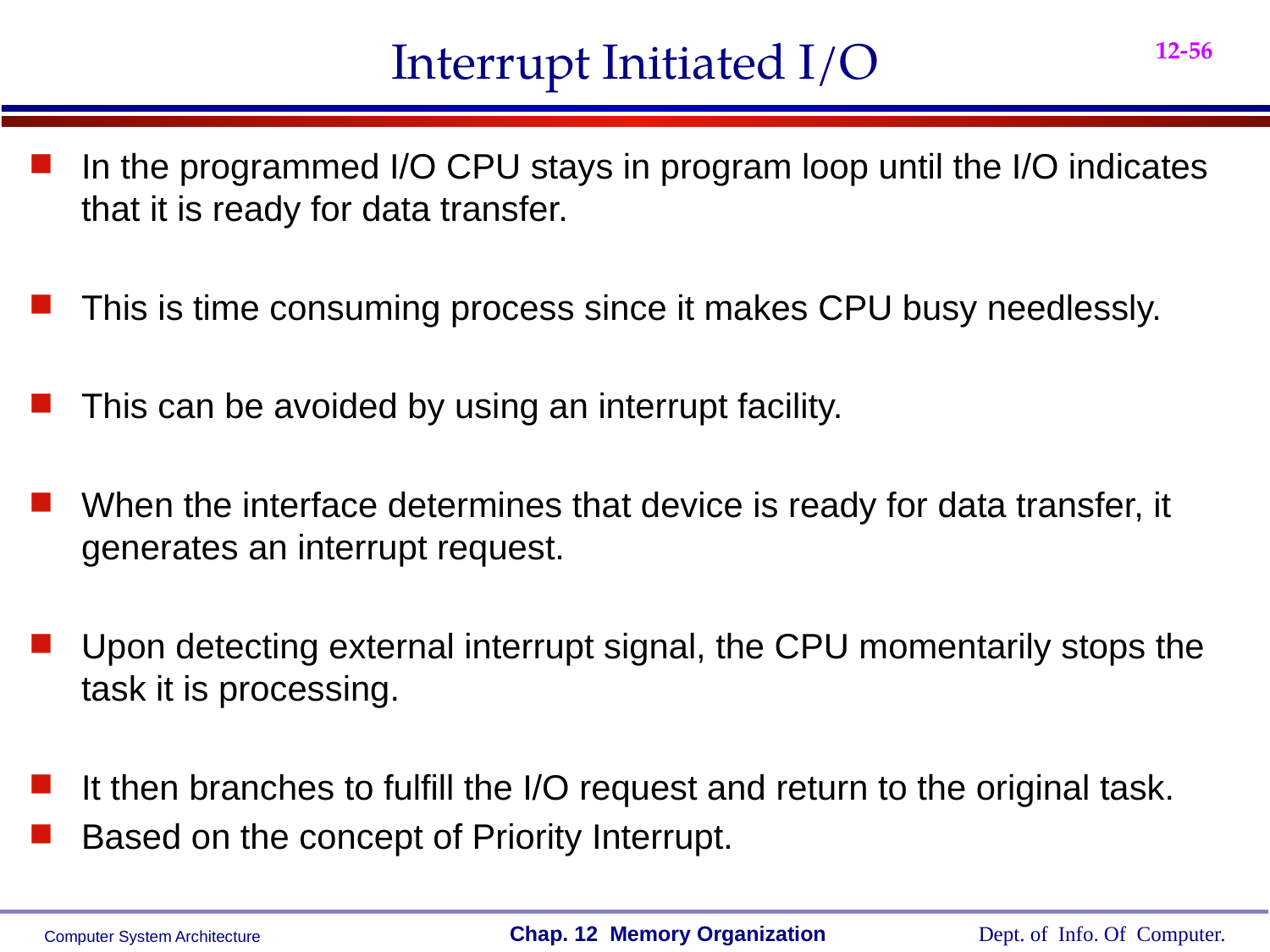

# Interrupt Initiated I/O
In the programmed I/O CPU stays in program loop until the I/O indicates that it is ready for data transfer.

This is time consuming process since it makes CPU busy needlessly.

This can be avoided by using an interrupt facility.

When the interface determines that device is ready for data transfer, it generates an interrupt request.

Upon detecting external interrupt signal, the CPU momentarily stops the task it is processing.

It then branches to fulfill the I/O request and return to the original task.
Based on the concept of Priority Interrupt.